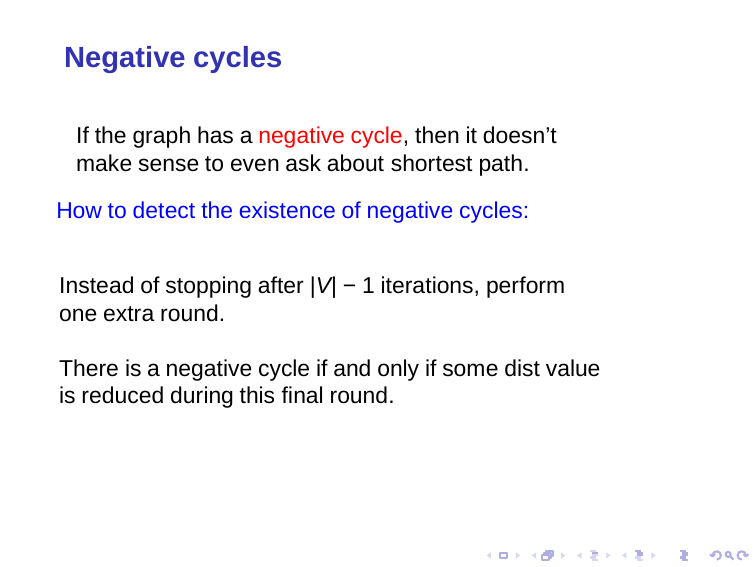

Negative cycles
If the graph has a negative cycle, then it doesn’t make sense to even ask about shortest path.
How to detect the existence of negative cycles:
Instead of stopping after |V| − 1 iterations, perform
one extra round.

There is a negative cycle if and only if some dist value
is reduced during this ﬁnal round.